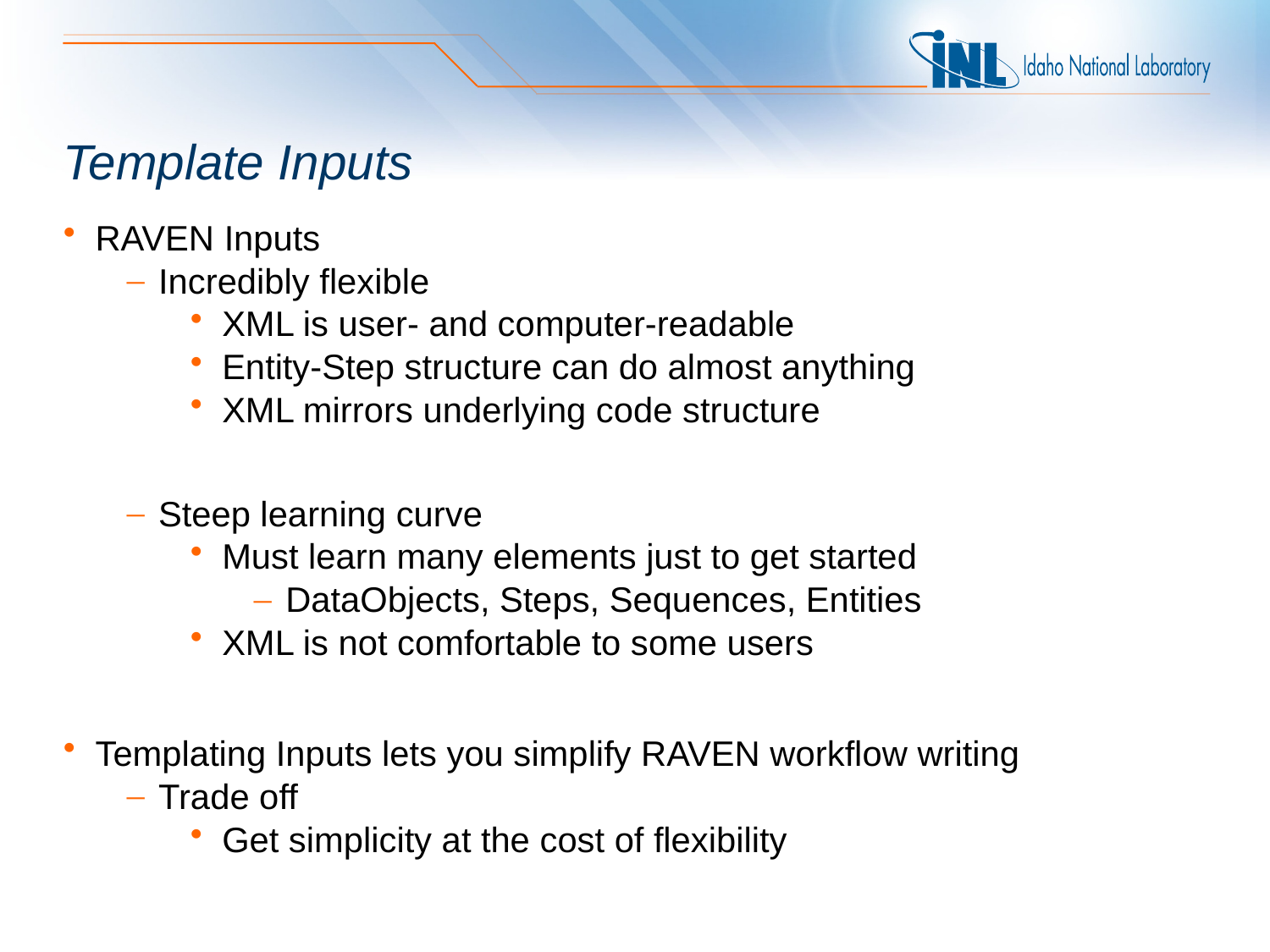

# Template Inputs
RAVEN Inputs
Incredibly flexible
XML is user- and computer-readable
Entity-Step structure can do almost anything
XML mirrors underlying code structure

Steep learning curve
Must learn many elements just to get started
DataObjects, Steps, Sequences, Entities
XML is not comfortable to some users

Templating Inputs lets you simplify RAVEN workflow writing
Trade off
Get simplicity at the cost of flexibility